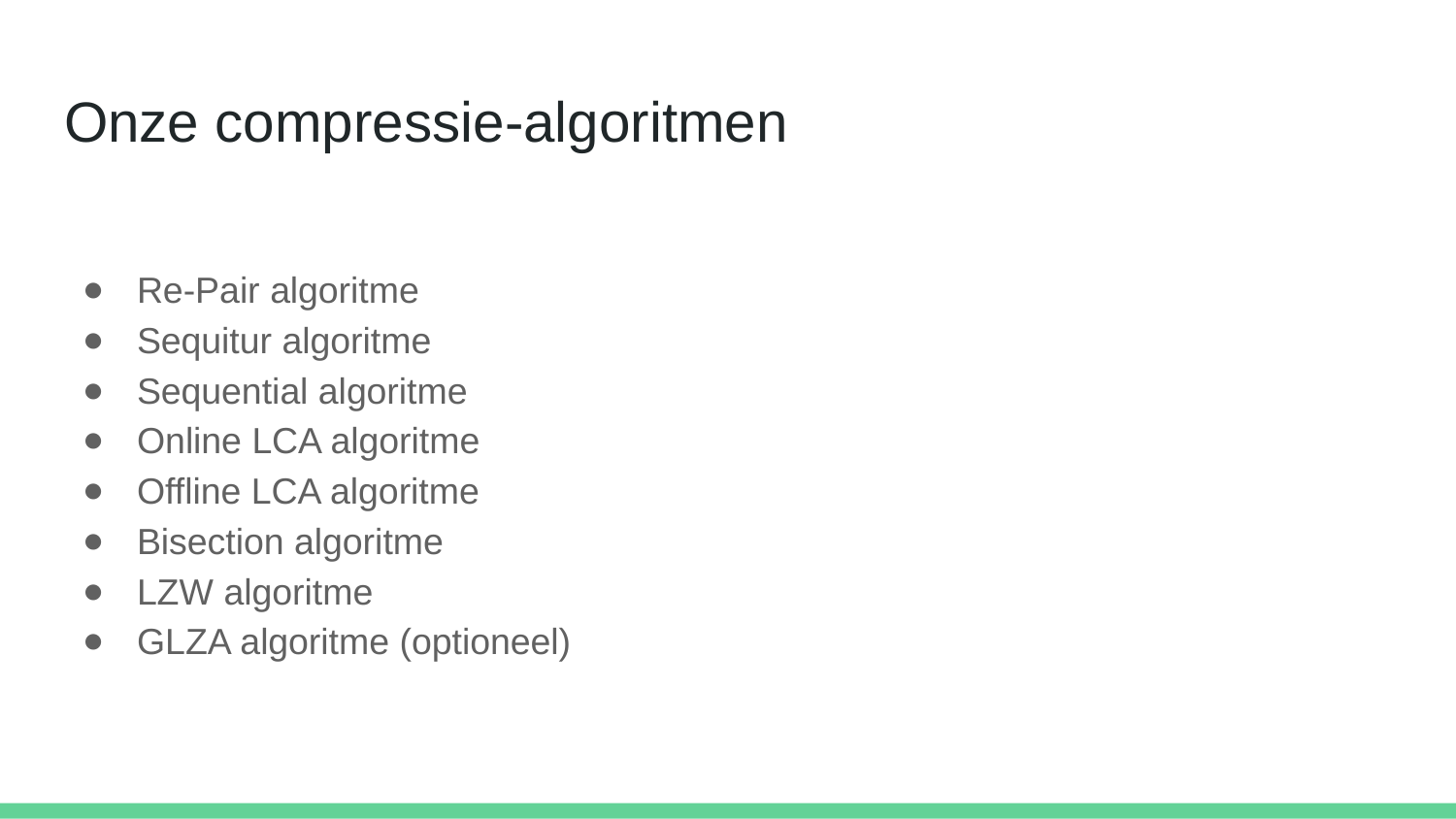

# Onze compressie-algoritmen
Re-Pair algoritme
Sequitur algoritme
Sequential algoritme
Online LCA algoritme
Offline LCA algoritme
Bisection algoritme
LZW algoritme
GLZA algoritme (optioneel)